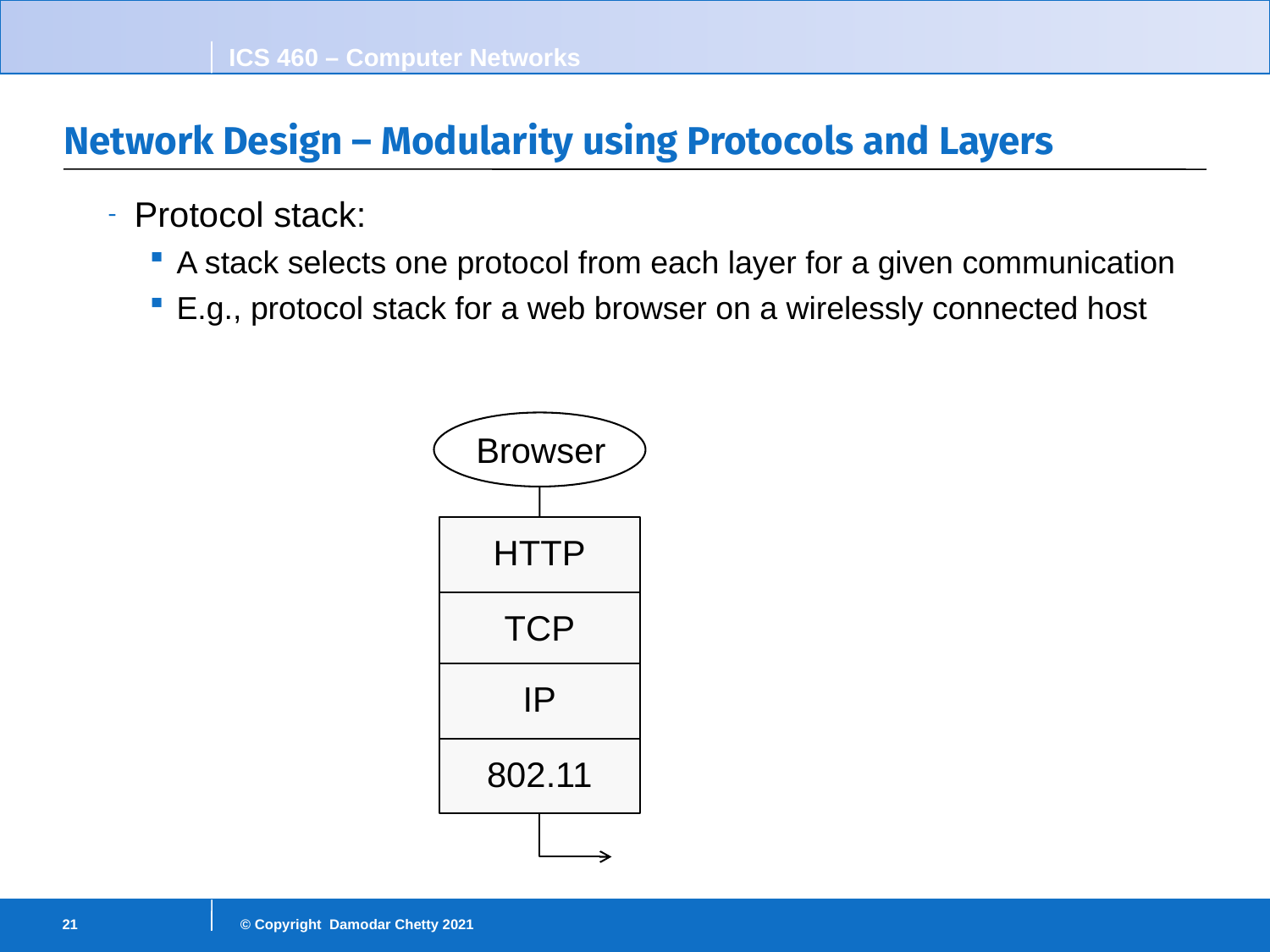

# Network Design – Modularity using Protocols and Layers
Protocol stack:
A stack selects one protocol from each layer for a given communication
E.g., protocol stack for a web browser on a wirelessly connected host

Browser

HTTP

TCP

IP

802.11
21